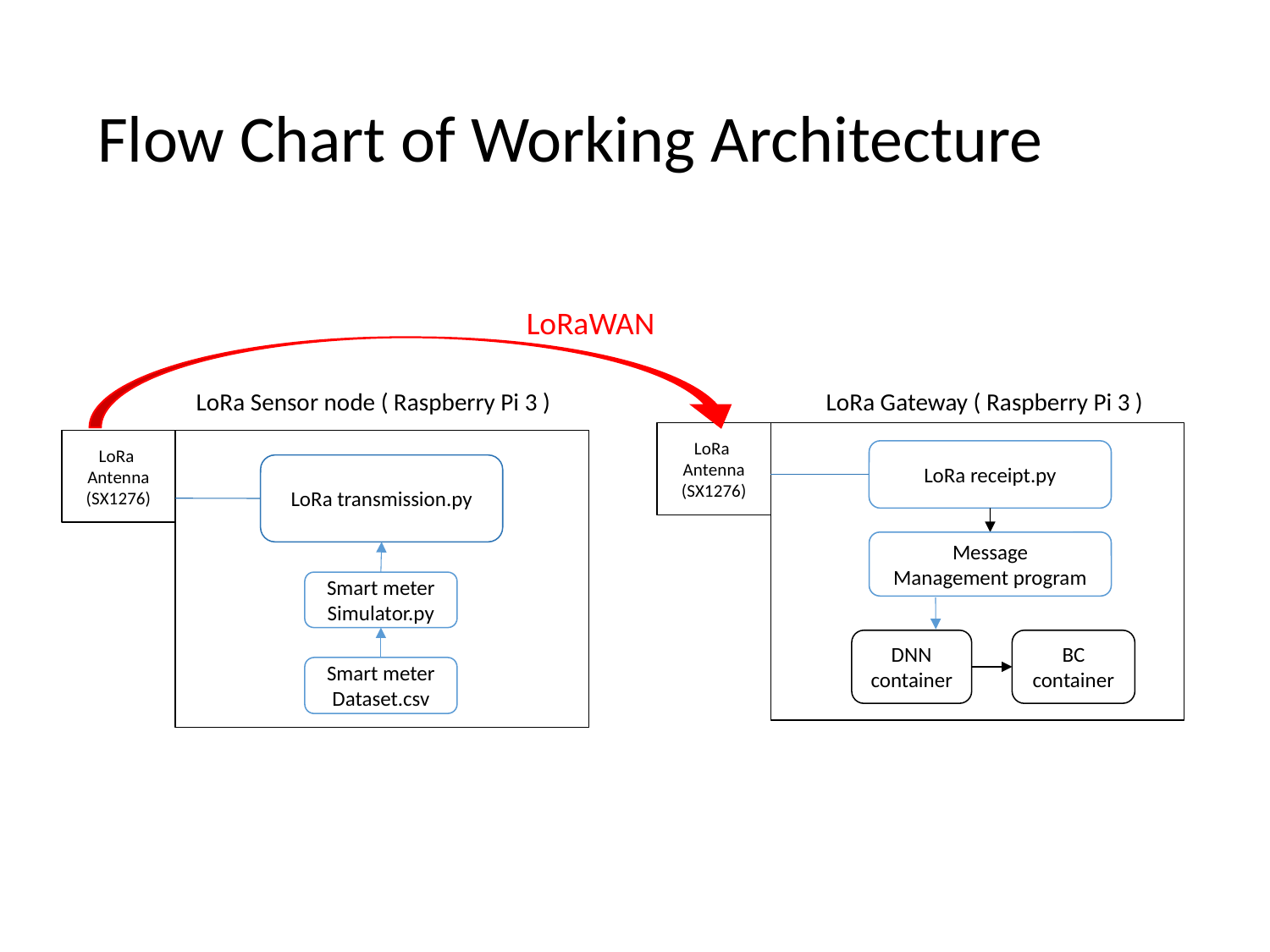

# Flow Chart of Working Architecture
LoRaWAN

LoRa Sensor node ( Raspberry Pi 3 )
LoRa Gateway ( Raspberry Pi 3 )

LoRa
Antenna
(SX1276)

LoRa
Antenna
(SX1276)
LoRa receipt.py
Message
Management program
LoRa transmission.py
Smart meter
Simulator.py
DNN
container
BC
container
Smart meter Dataset.csv